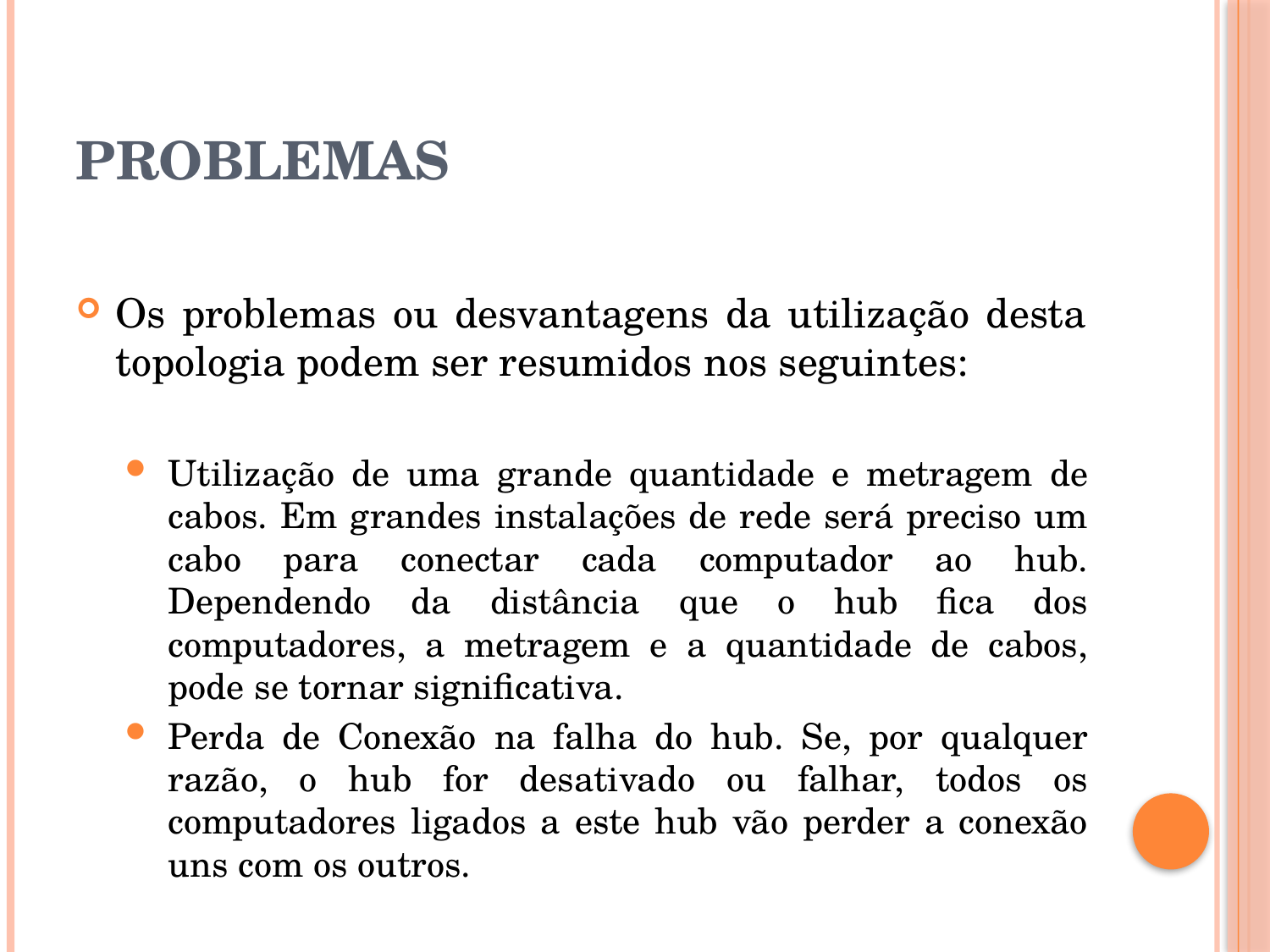

# Problemas

Os problemas ou desvantagens da utilização desta topologia podem ser resumidos nos seguintes:

Utilização de uma grande quantidade e metragem de cabos. Em grandes instalações de rede será preciso um cabo para conectar cada computador ao hub. Dependendo da distância que o hub fica dos computadores, a metragem e a quantidade de cabos, pode se tornar significativa.
Perda de Conexão na falha do hub. Se, por qualquer razão, o hub for desativado ou falhar, todos os computadores ligados a este hub vão perder a conexão uns com os outros.